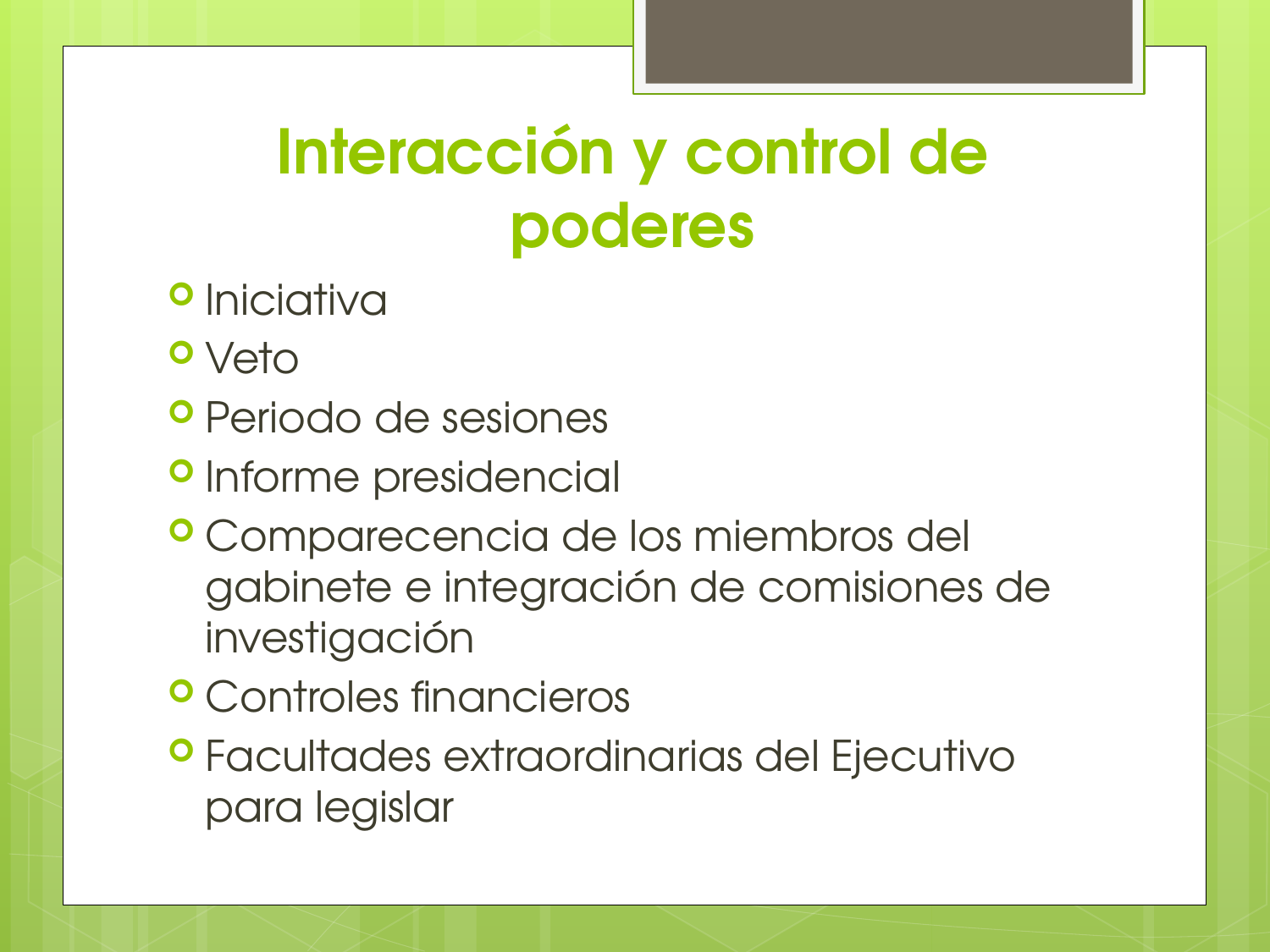

# Interacción y control de poderes
Iniciativa
Veto
Periodo de sesiones
Informe presidencial
Comparecencia de los miembros del gabinete e integración de comisiones de investigación
Controles financieros
Facultades extraordinarias del Ejecutivo para legislar